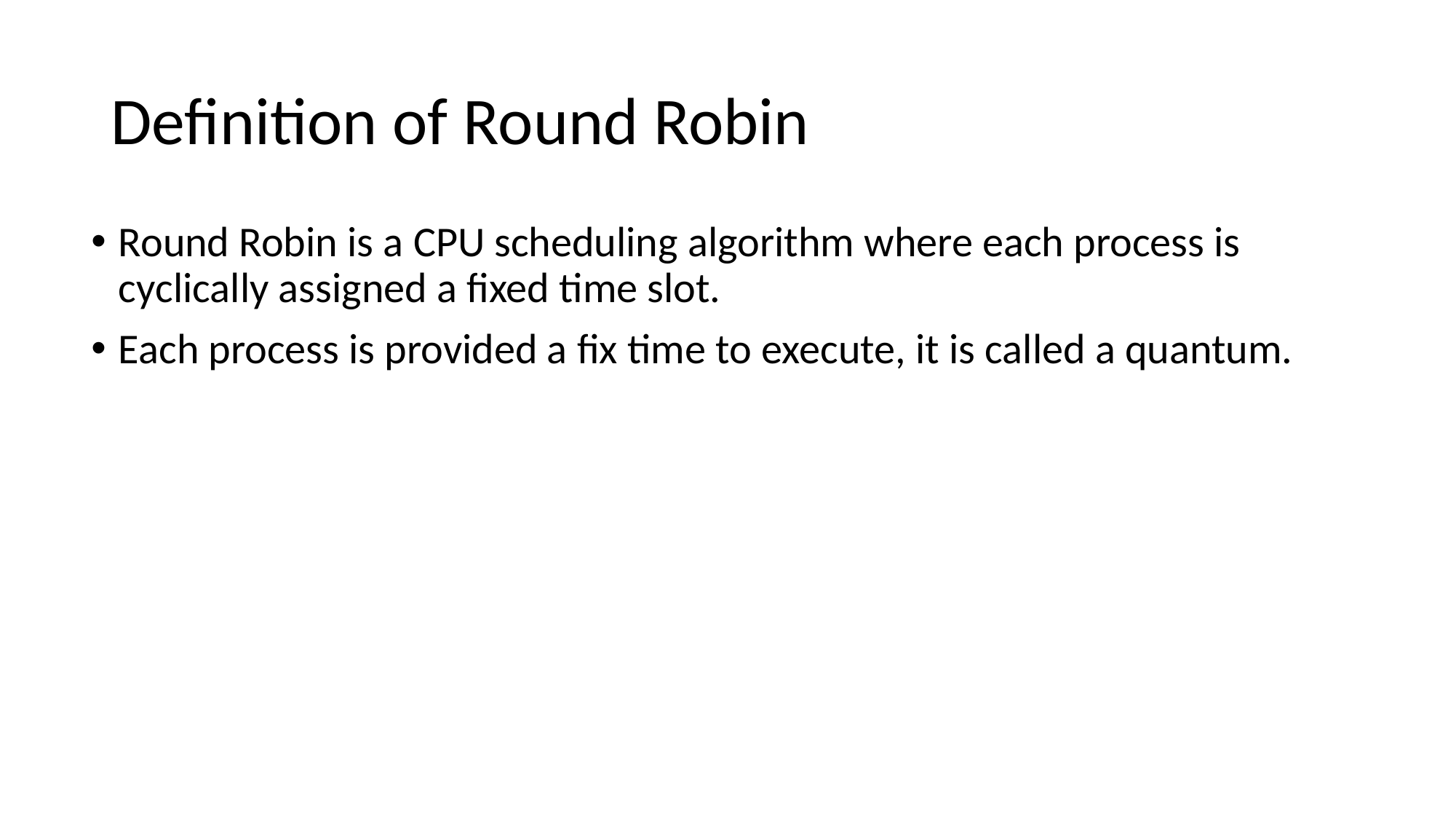

# Definition of Round Robin
Round Robin is a CPU scheduling algorithm where each process is cyclically assigned a fixed time slot.
Each process is provided a fix time to execute, it is called a quantum.